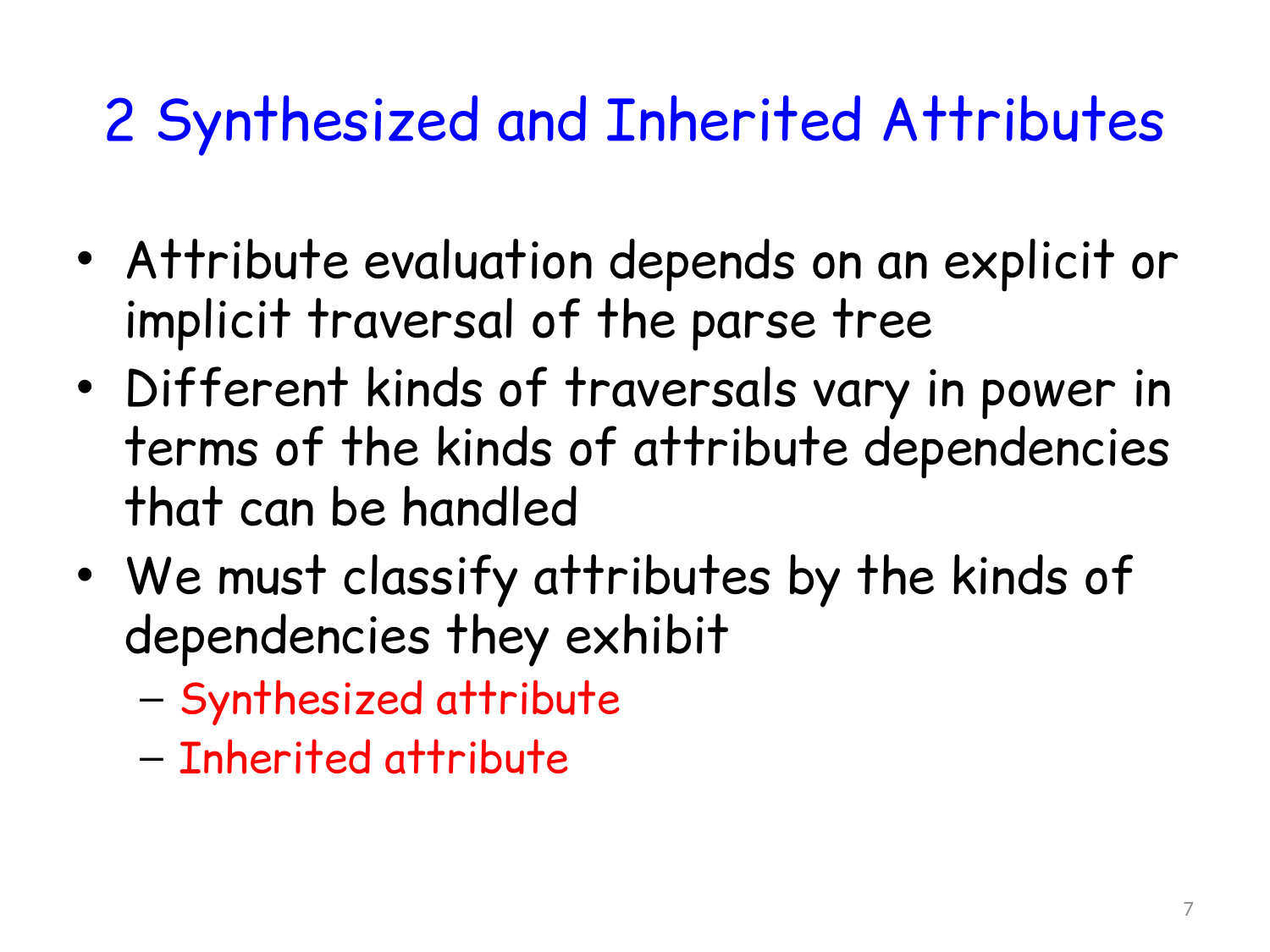

# 2 Synthesized and Inherited Attributes
Attribute evaluation depends on an explicit or implicit traversal of the parse tree
Different kinds of traversals vary in power in terms of the kinds of attribute dependencies that can be handled
We must classify attributes by the kinds of dependencies they exhibit
Synthesized attribute
Inherited attribute
7